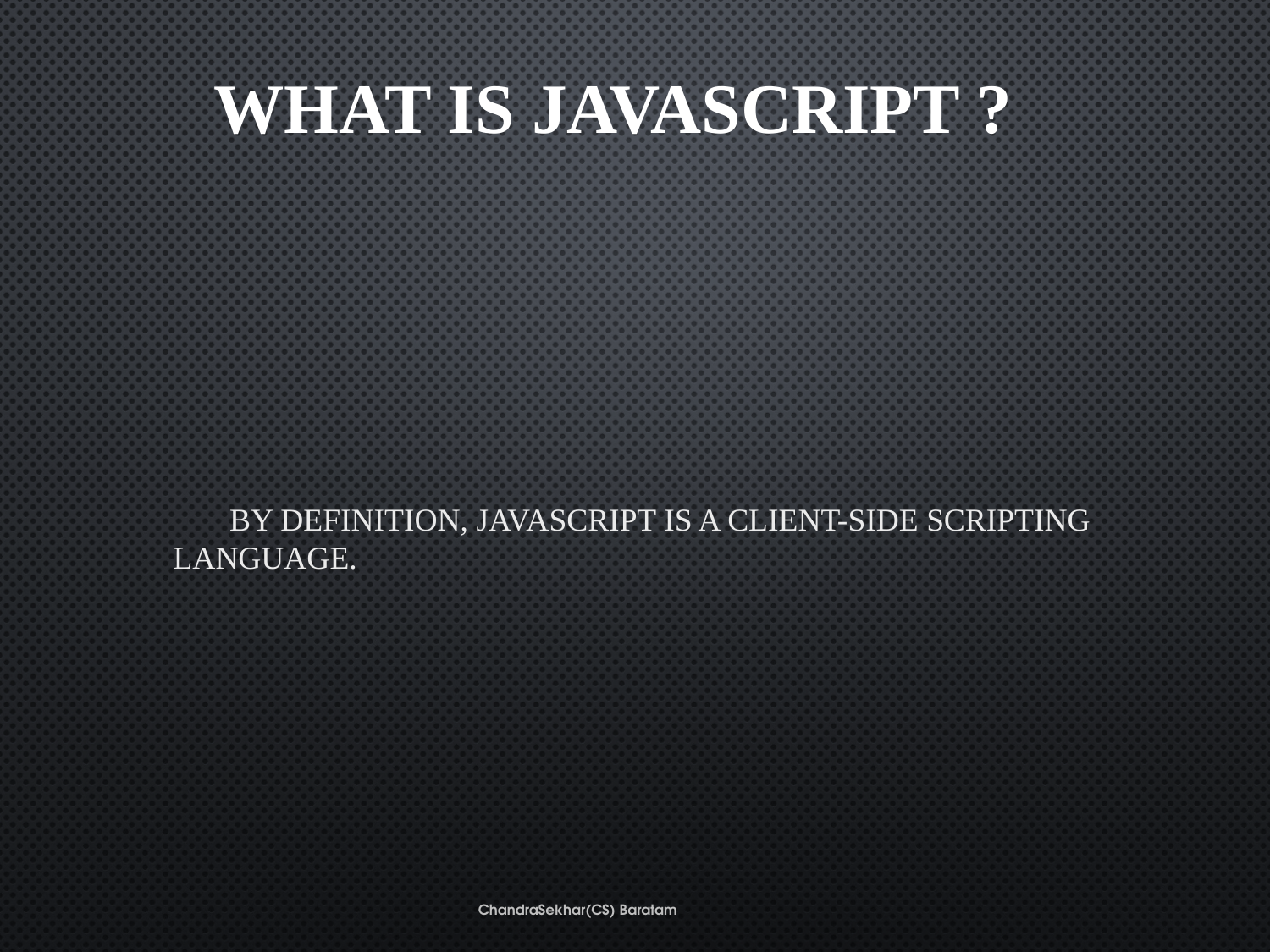

# What is JavaScript ?
       By definition, JavaScript is a client-side scripting language.
ChandraSekhar(CS) Baratam